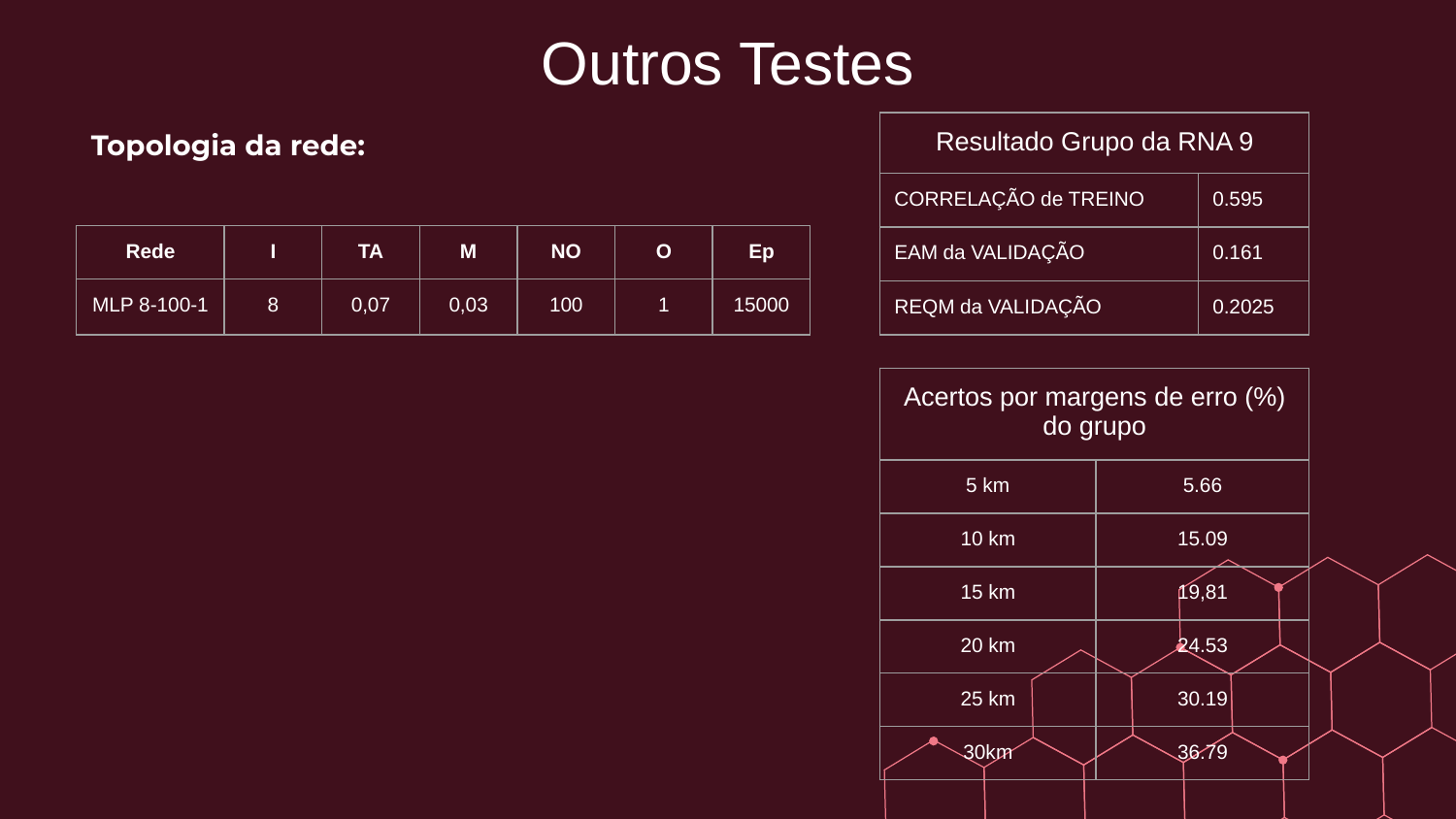

Outros Testes
Topologia da rede:
| Resultado Grupo da RNA 9 |  |
| --- | --- |
| CORRELAÇÃO de TREINO | 0.595 |
| EAM da VALIDAÇÃO | 0.161 |
| REQM da VALIDAÇÃO | 0.2025 |
| Rede | I | TA | M | NO | O | Ep |
| --- | --- | --- | --- | --- | --- | --- |
| MLP 8-100-1 | 8 | 0,07 | 0,03 | 100 | 1 | 15000 |
| Acertos por margens de erro (%) do grupo |  |
| --- | --- |
| 5 km | 5.66 |
| 10 km | 15.09 |
| 15 km | 19,81 |
| 20 km | 24.53 |
| 25 km | 30.19 |
| 30km | 36.79 |